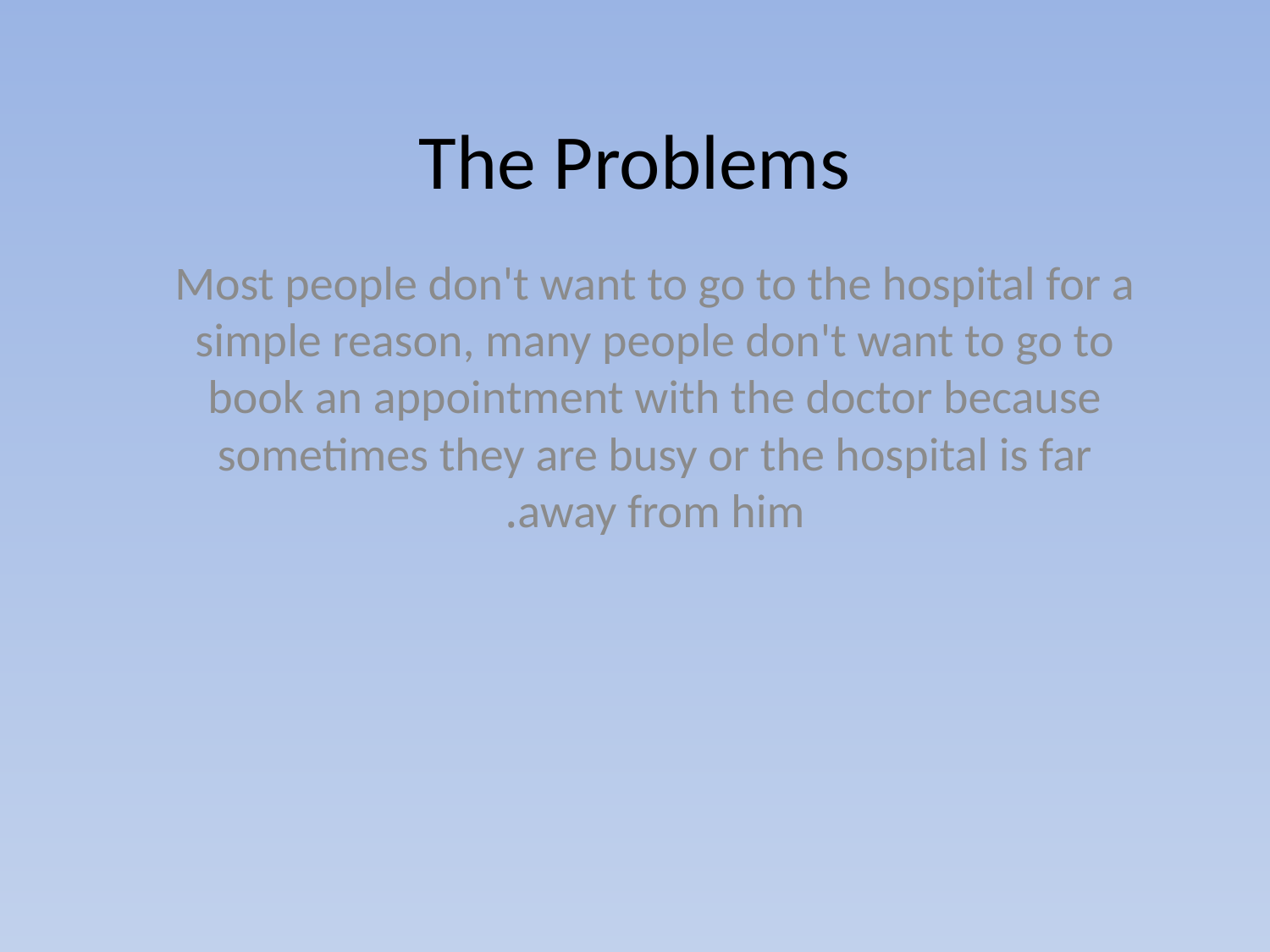

# The Problems
Most people don't want to go to the hospital for a simple reason, many people don't want to go to book an appointment with the doctor because sometimes they are busy or the hospital is far away from him.